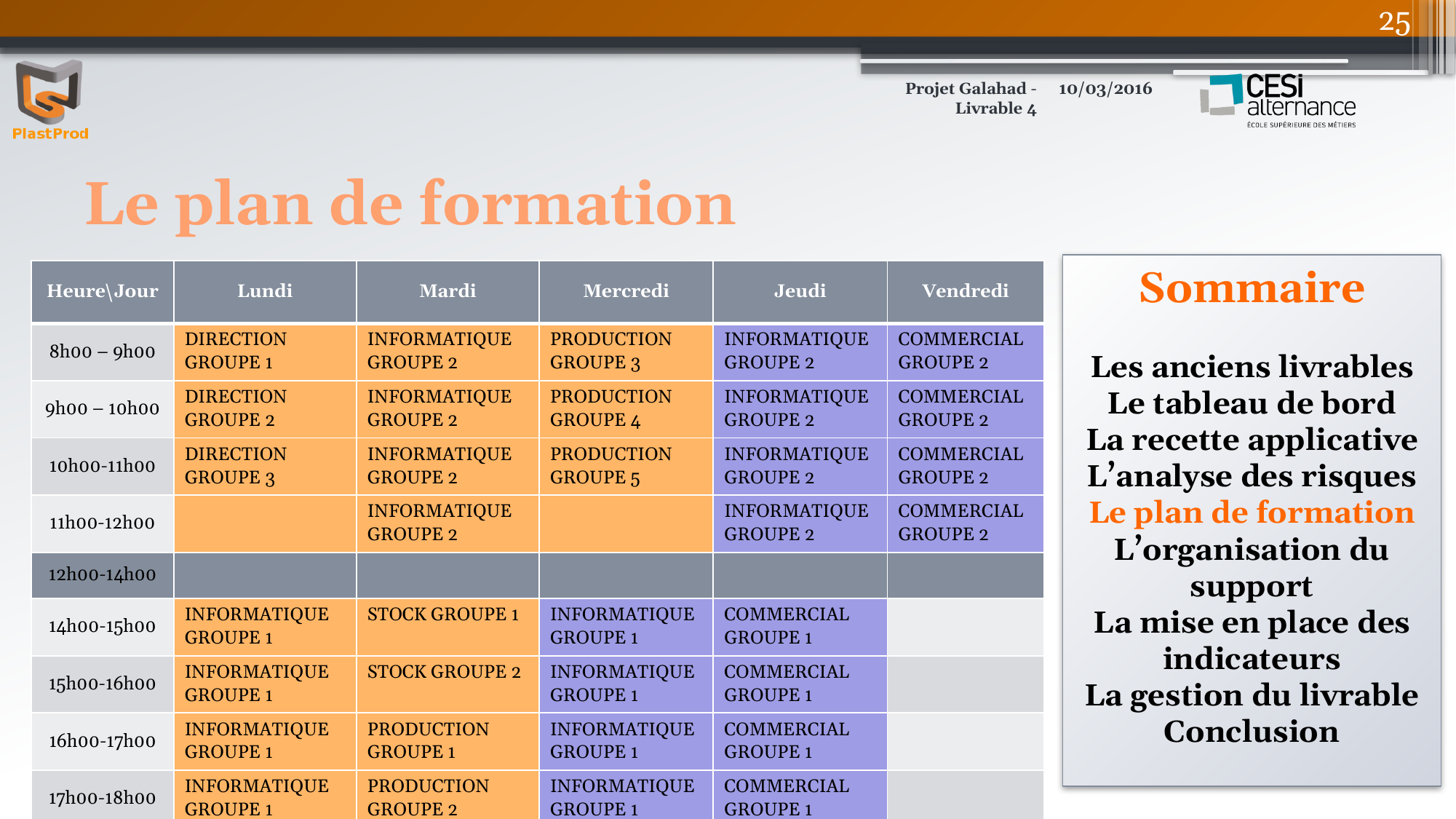

25
Projet Galahad - Livrable 4
10/03/2016
# Le plan de formation
Sommaire

Les anciens livrables
Le tableau de bord
La recette applicative
L’analyse des risques
Le plan de formation
L’organisation du support
La mise en place des indicateurs
La gestion du livrable
Conclusion

| Heure\Jour | Lundi | Mardi | Mercredi | Jeudi | Vendredi |
| --- | --- | --- | --- | --- | --- |
| 8h00 – 9h00 | DIRECTION GROUPE 1 | INFORMATIQUE GROUPE 2 | PRODUCTION GROUPE 3 | INFORMATIQUE GROUPE 2 | COMMERCIAL GROUPE 2 |
| 9h00 – 10h00 | DIRECTION GROUPE 2 | INFORMATIQUE GROUPE 2 | PRODUCTION GROUPE 4 | INFORMATIQUE GROUPE 2 | COMMERCIAL GROUPE 2 |
| 10h00-11h00 | DIRECTION GROUPE 3 | INFORMATIQUE GROUPE 2 | PRODUCTION GROUPE 5 | INFORMATIQUE GROUPE 2 | COMMERCIAL GROUPE 2 |
| 11h00-12h00 |  | INFORMATIQUE GROUPE 2 |  | INFORMATIQUE GROUPE 2 | COMMERCIAL GROUPE 2 |
| 12h00-14h00 |  |  |  |  |  |
| 14h00-15h00 | INFORMATIQUE GROUPE 1 | STOCK GROUPE 1 | INFORMATIQUE GROUPE 1 | COMMERCIAL GROUPE 1 |  |
| 15h00-16h00 | INFORMATIQUE GROUPE 1 | STOCK GROUPE 2 | INFORMATIQUE GROUPE 1 | COMMERCIAL GROUPE 1 |  |
| 16h00-17h00 | INFORMATIQUE GROUPE 1 | PRODUCTION GROUPE 1 | INFORMATIQUE GROUPE 1 | COMMERCIAL GROUPE 1 |  |
| 17h00-18h00 | INFORMATIQUE GROUPE 1 | PRODUCTION GROUPE 2 | INFORMATIQUE GROUPE 1 | COMMERCIAL GROUPE 1 |  |